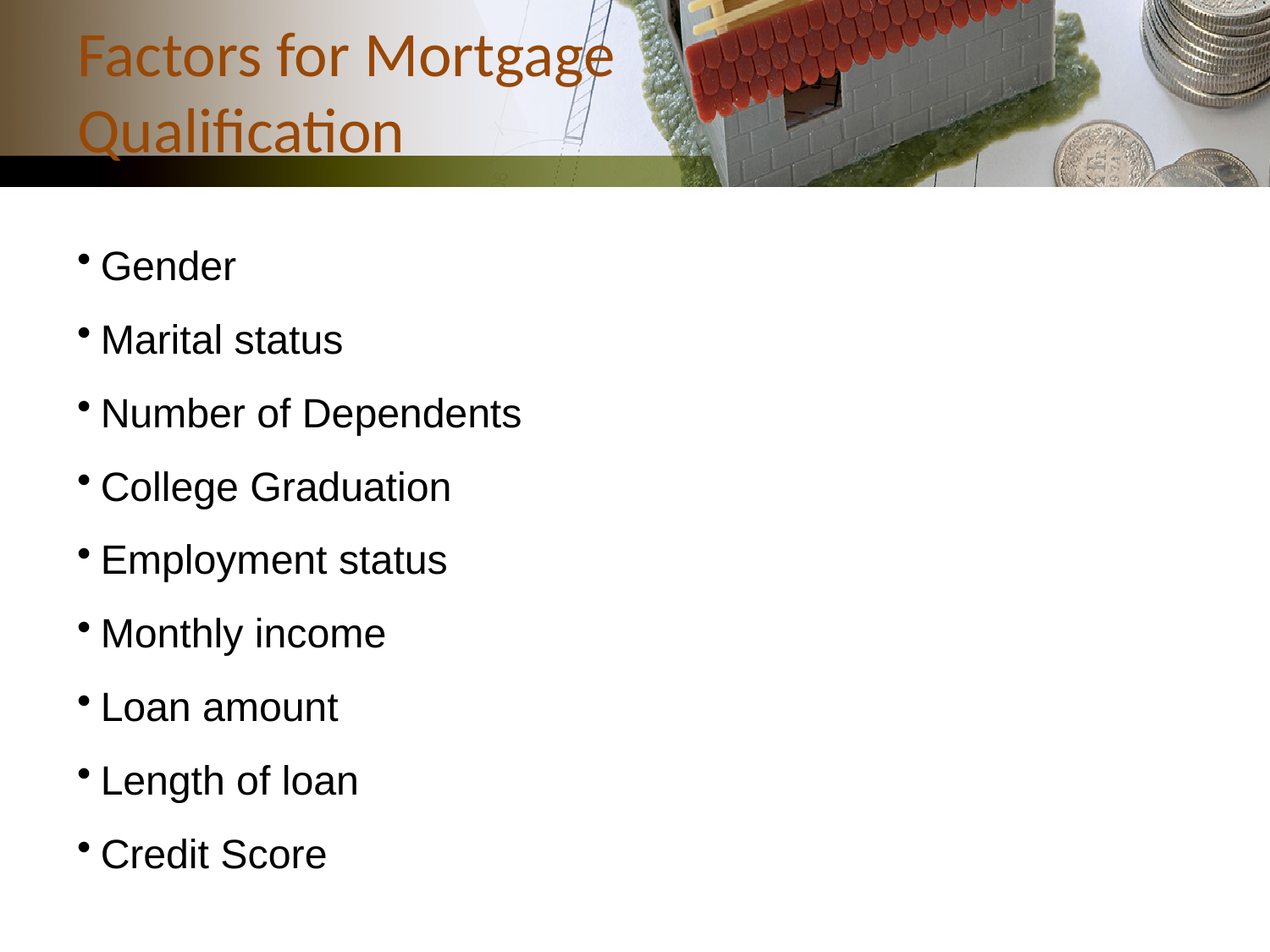

# Factors for Mortgage Qualification
 Gender
 Marital status
 Number of Dependents
 College Graduation
 Employment status
 Monthly income
 Loan amount
 Length of loan
 Credit Score